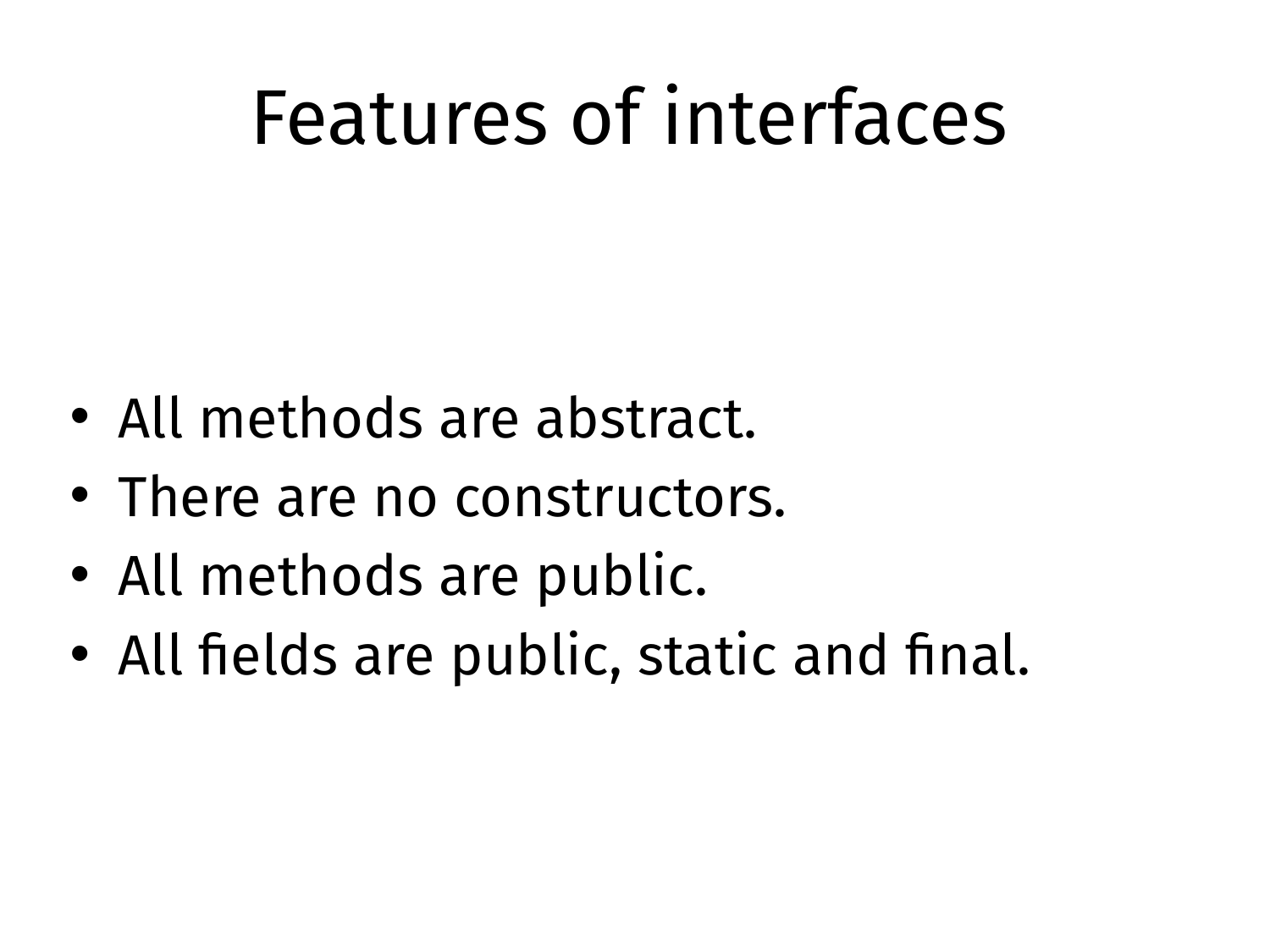

# Features of interfaces
All methods are abstract.
There are no constructors.
All methods are public.
All fields are public, static and final.